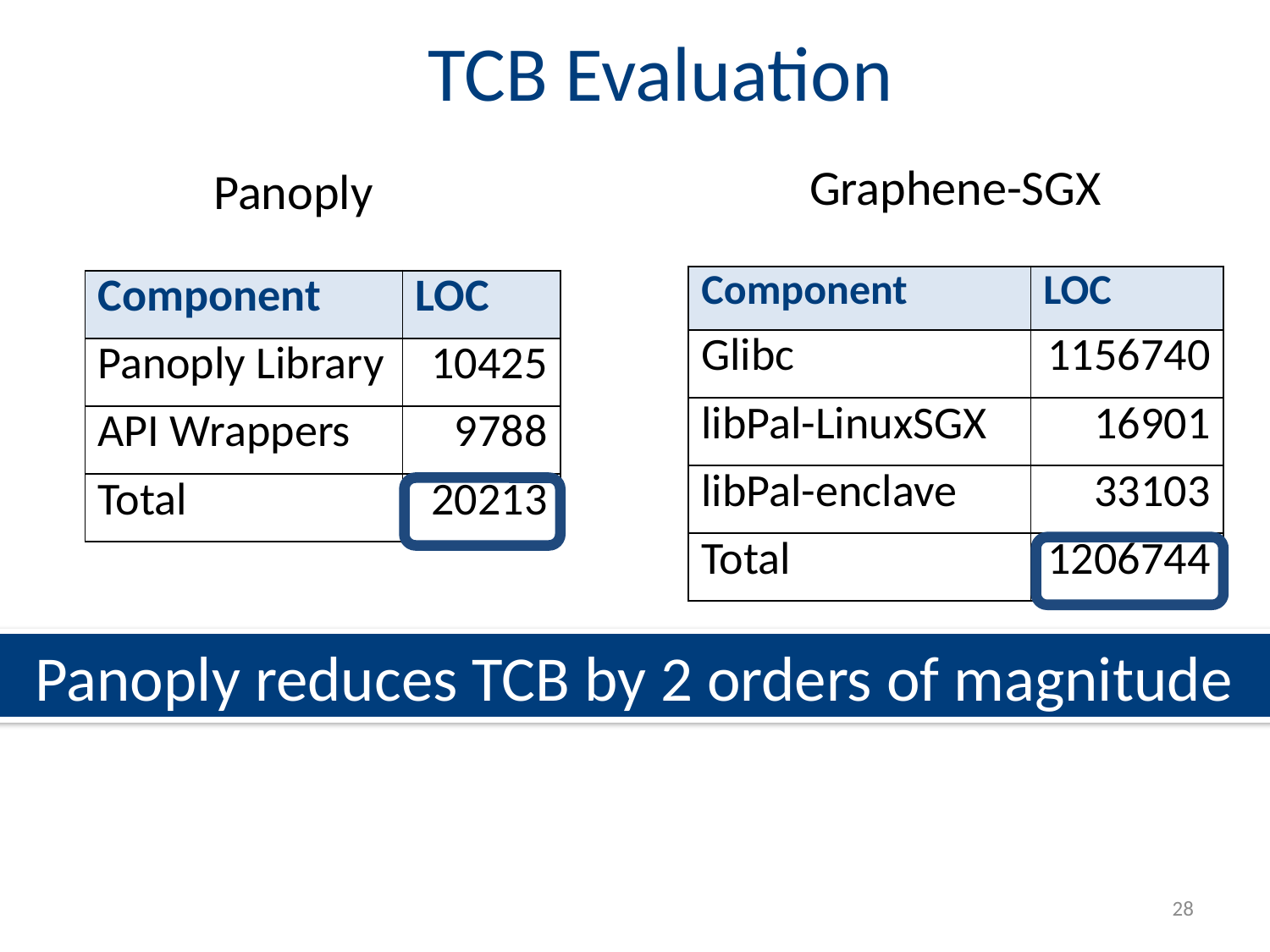

# TCB Evaluation
Graphene-SGX
Panoply

| Component | LOC |
| --- | --- |
| Glibc | 1156740 |
| libPal-LinuxSGX | 16901 |
| libPal-enclave | 33103 |
| Total | 1206744 |
| Component | LOC |
| --- | --- |
| Panoply Library | 10425 |
| API Wrappers | 9788 |
| Total | 20213 |

Panoply reduces TCB by 2 orders of magnitude
28